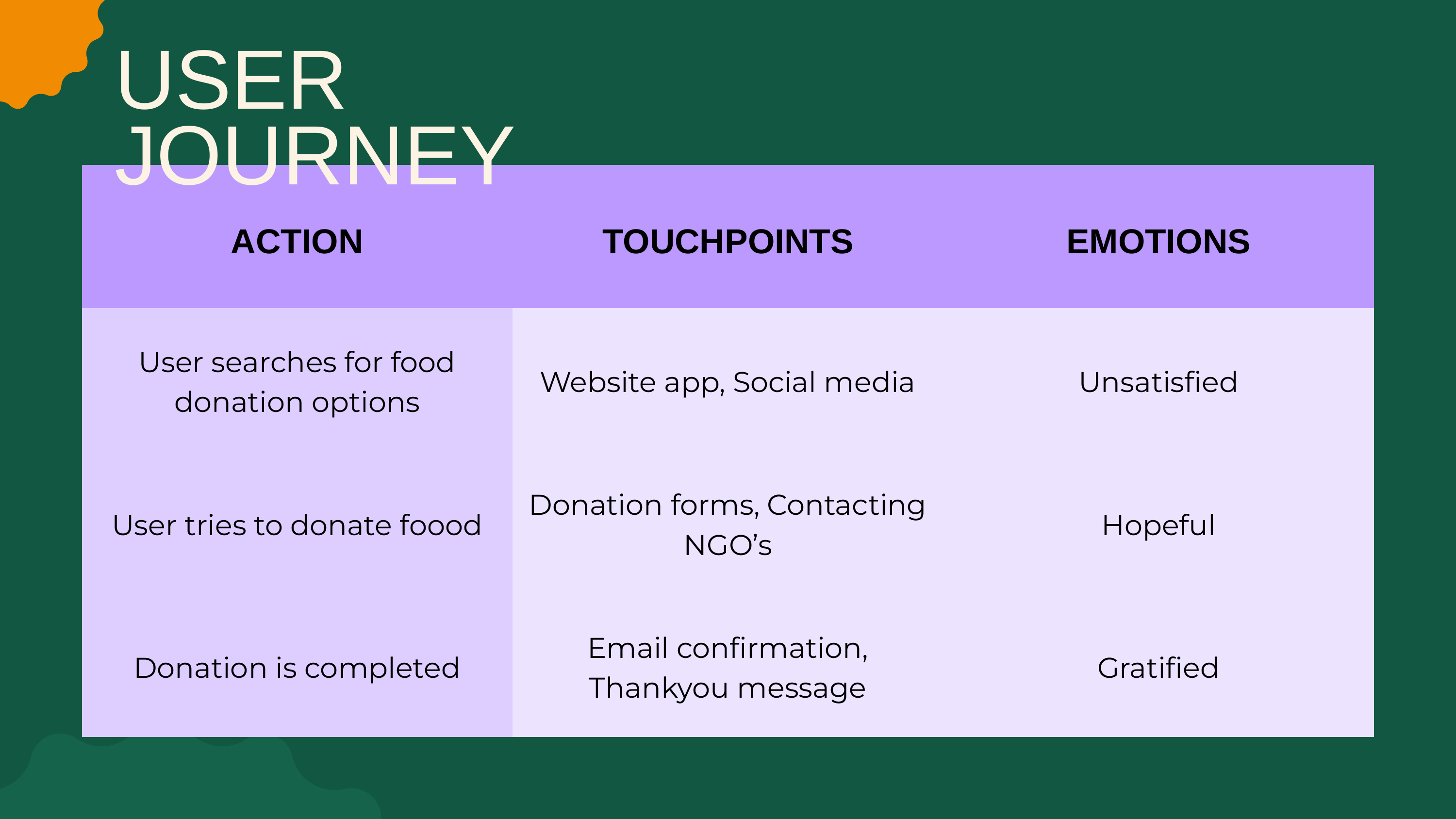

USER JOURNEY
| ACTION | TOUCHPOINTS | EMOTIONS |
| --- | --- | --- |
| User searches for food donation options | Website app, Social media | Unsatisfied |
| User tries to donate foood | Donation forms, Contacting NGO’s | Hopeful |
| Donation is completed | Email confirmation, Thankyou message | Gratified |